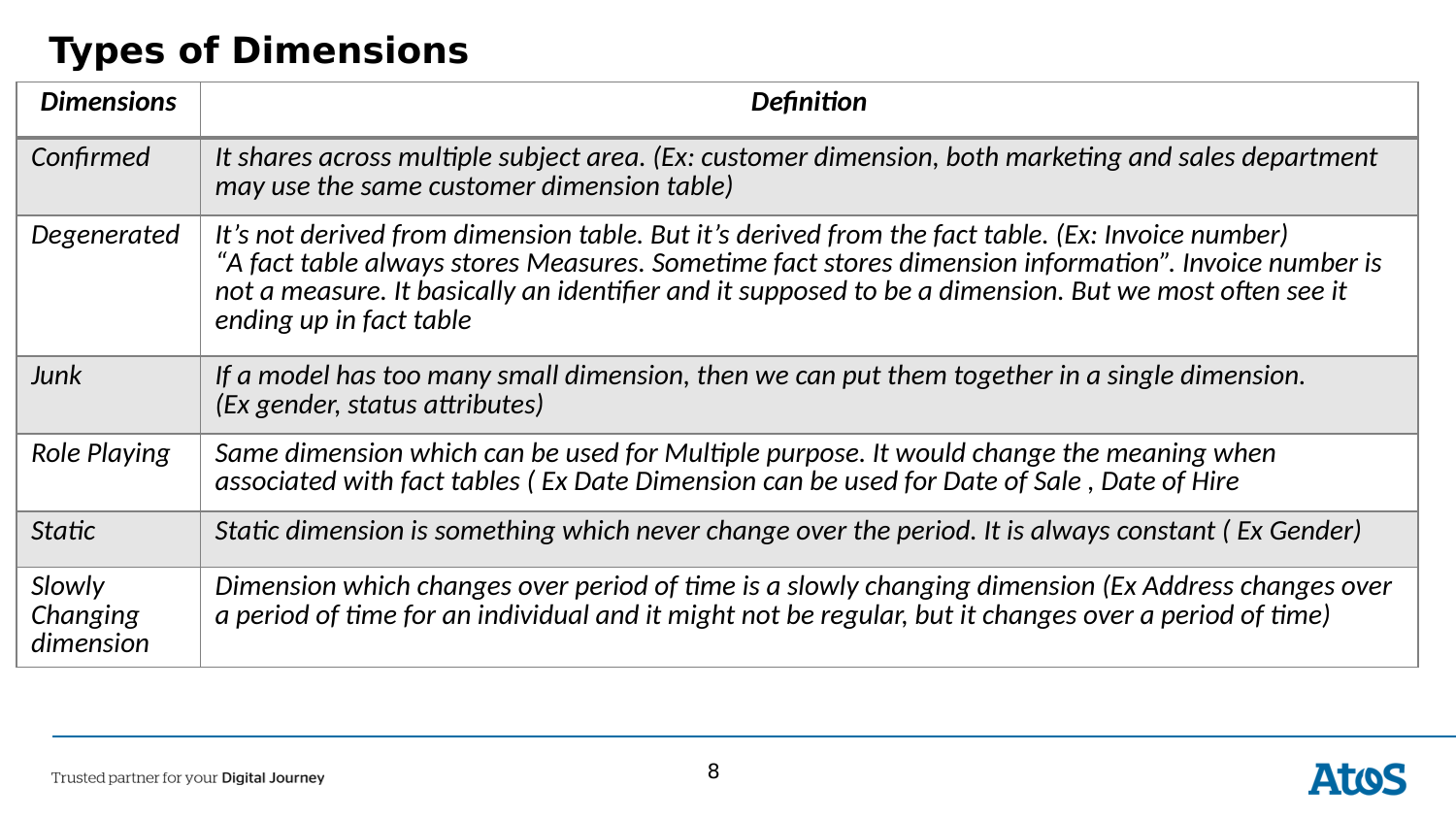

# Types of Dimensions
| Dimensions | Definition |
| --- | --- |
| Confirmed | It shares across multiple subject area. (Ex: customer dimension, both marketing and sales department may use the same customer dimension table) |
| Degenerated | It’s not derived from dimension table. But it’s derived from the fact table. (Ex: Invoice number) “A fact table always stores Measures. Sometime fact stores dimension information”. Invoice number is not a measure. It basically an identifier and it supposed to be a dimension. But we most often see it ending up in fact table |
| Junk | If a model has too many small dimension, then we can put them together in a single dimension. (Ex gender, status attributes) |
| Role Playing | Same dimension which can be used for Multiple purpose. It would change the meaning when associated with fact tables ( Ex Date Dimension can be used for Date of Sale , Date of Hire |
| Static | Static dimension is something which never change over the period. It is always constant ( Ex Gender) |
| Slowly Changing dimension | Dimension which changes over period of time is a slowly changing dimension (Ex Address changes over a period of time for an individual and it might not be regular, but it changes over a period of time) |

8